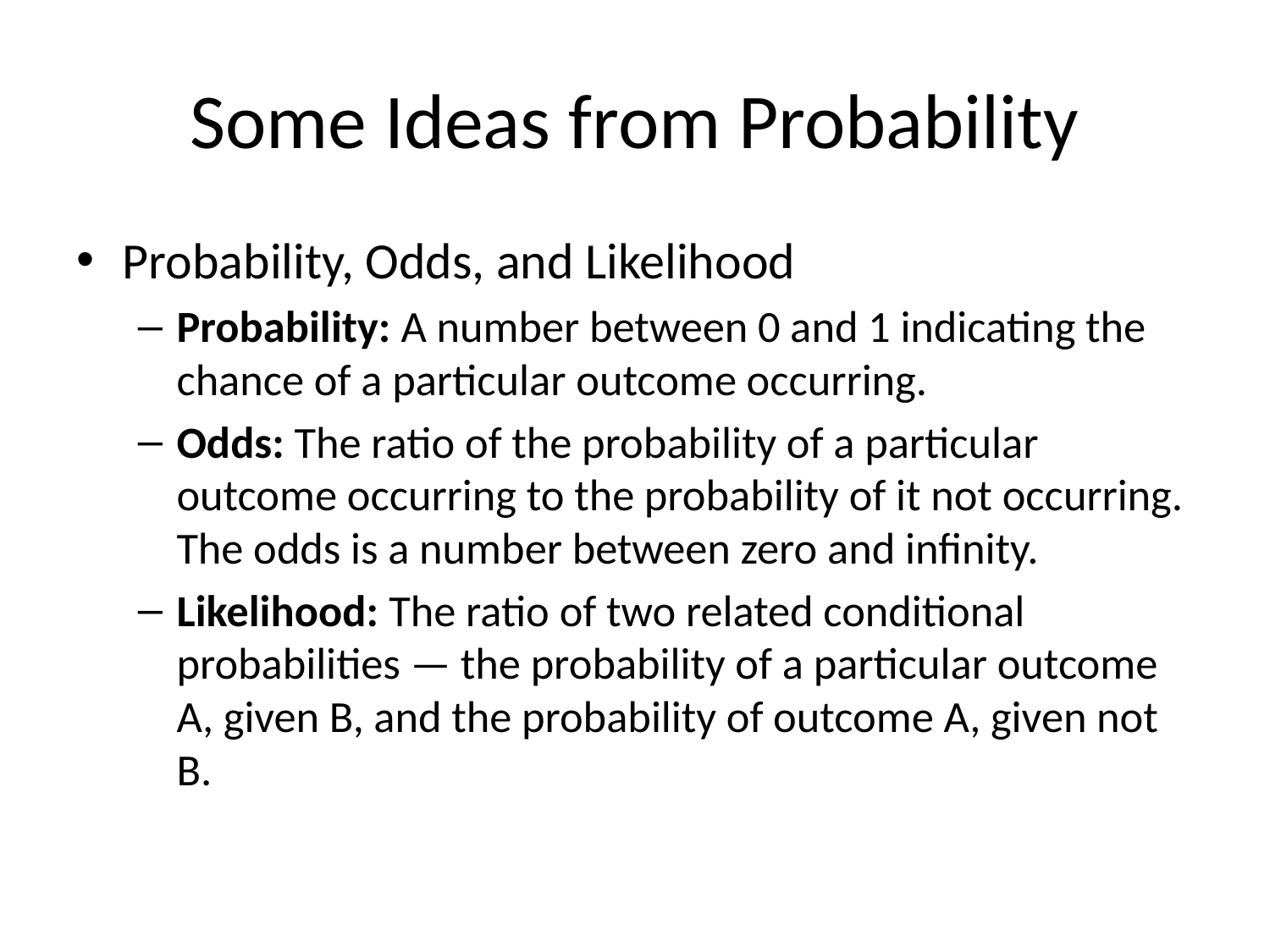

# Some Ideas from Probability
Probability, Odds, and Likelihood
Probability: A number between 0 and 1 indicating the chance of a particular outcome occurring.
Odds: The ratio of the probability of a particular outcome occurring to the probability of it not occurring. The odds is a number between zero and infinity.
Likelihood: The ratio of two related conditional probabilities — the probability of a particular outcome A, given B, and the probability of outcome A, given not B.